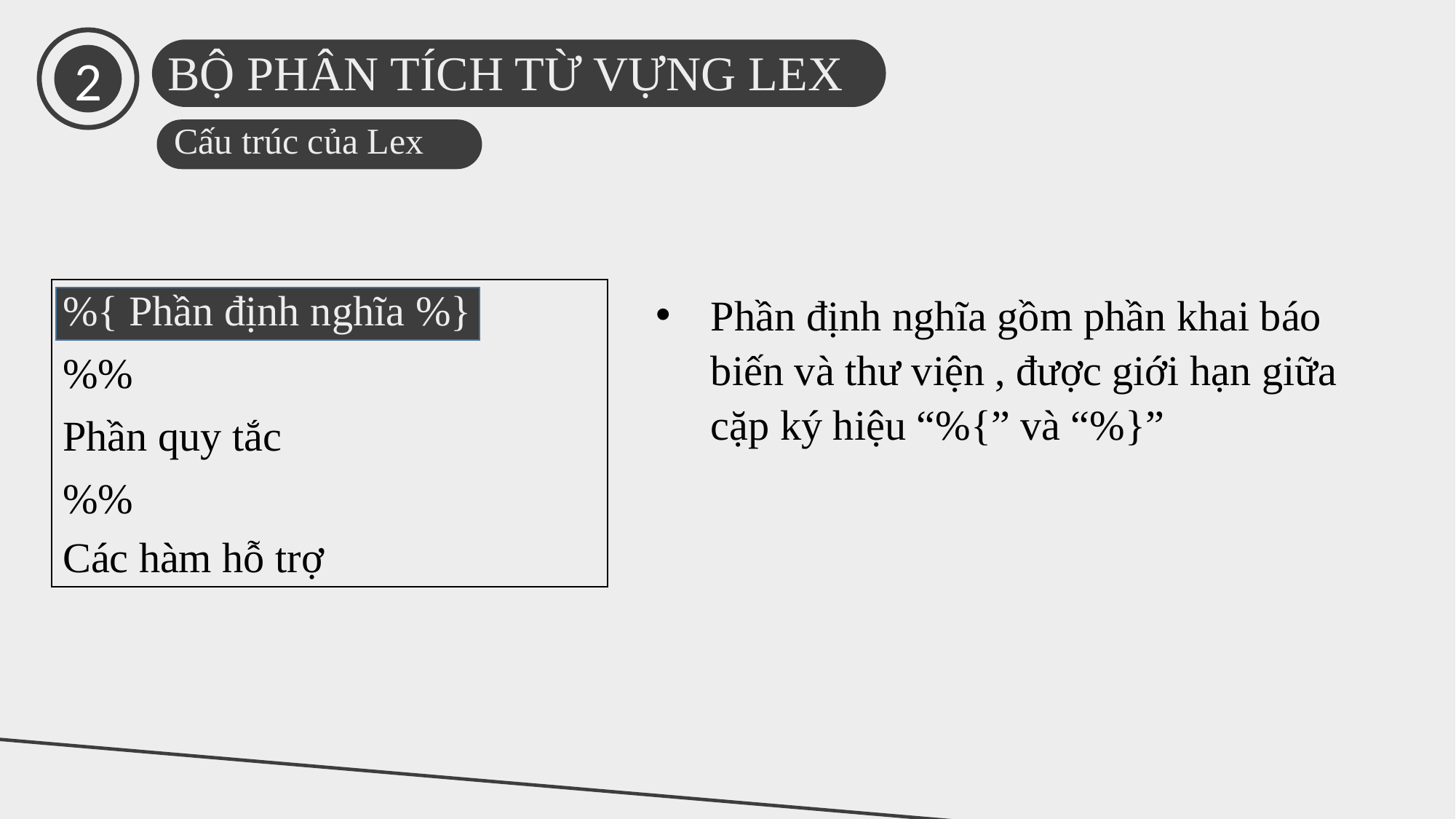

2
BỘ PHÂN TÍCH TỪ VỰNG LEX

Cấu trúc của Lex

| %{ Phần định nghĩa %} %% Phần quy tắc %% Các hàm hỗ trợ |
| --- |
Phần định nghĩa gồm phần khai báo biến và thư viện , được giới hạn giữa cặp ký hiệu “%{” và “%}”